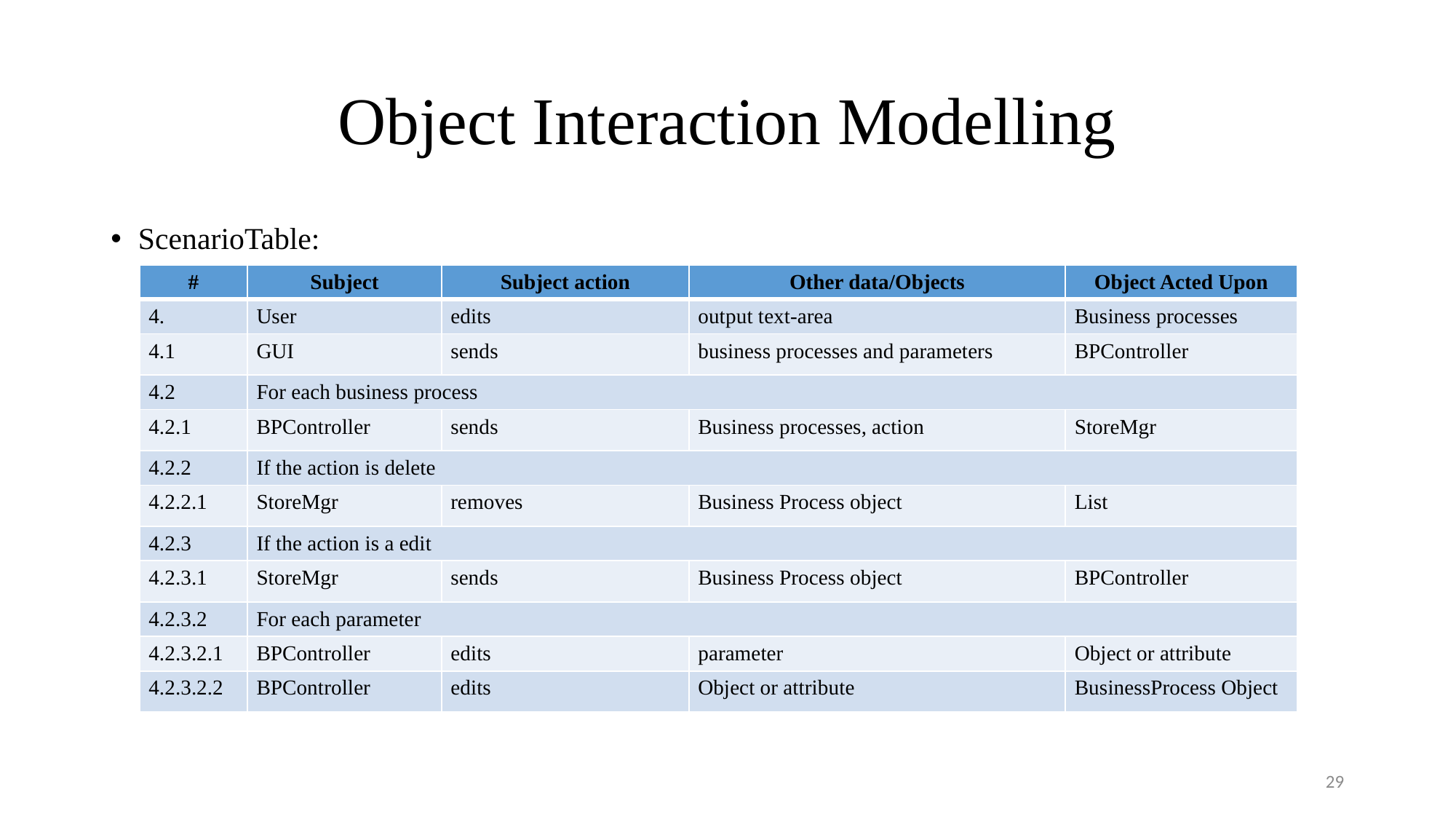

# Object Interaction Modelling
ScenarioTable:

| # | Subject | Subject action | Other data/Objects | Object Acted Upon |
| --- | --- | --- | --- | --- |
| 4. | User | edits | output text-area | Business processes |
| 4.1 | GUI | sends | business processes and parameters | BPController |
| 4.2 | For each business process |  |  |  |
| 4.2.1 | BPController | sends | Business processes, action | StoreMgr |
| 4.2.2 | If the action is delete |  |  |  |
| 4.2.2.1 | StoreMgr | removes | Business Process object | List |
| 4.2.3 | If the action is a edit |  |  |  |
| 4.2.3.1 | StoreMgr | sends | Business Process object | BPController |
| 4.2.3.2 | For each parameter |  |  |  |
| 4.2.3.2.1 | BPController | edits | parameter | Object or attribute |
| 4.2.3.2.2 | BPController | edits | Object or attribute | BusinessProcess Object |
29